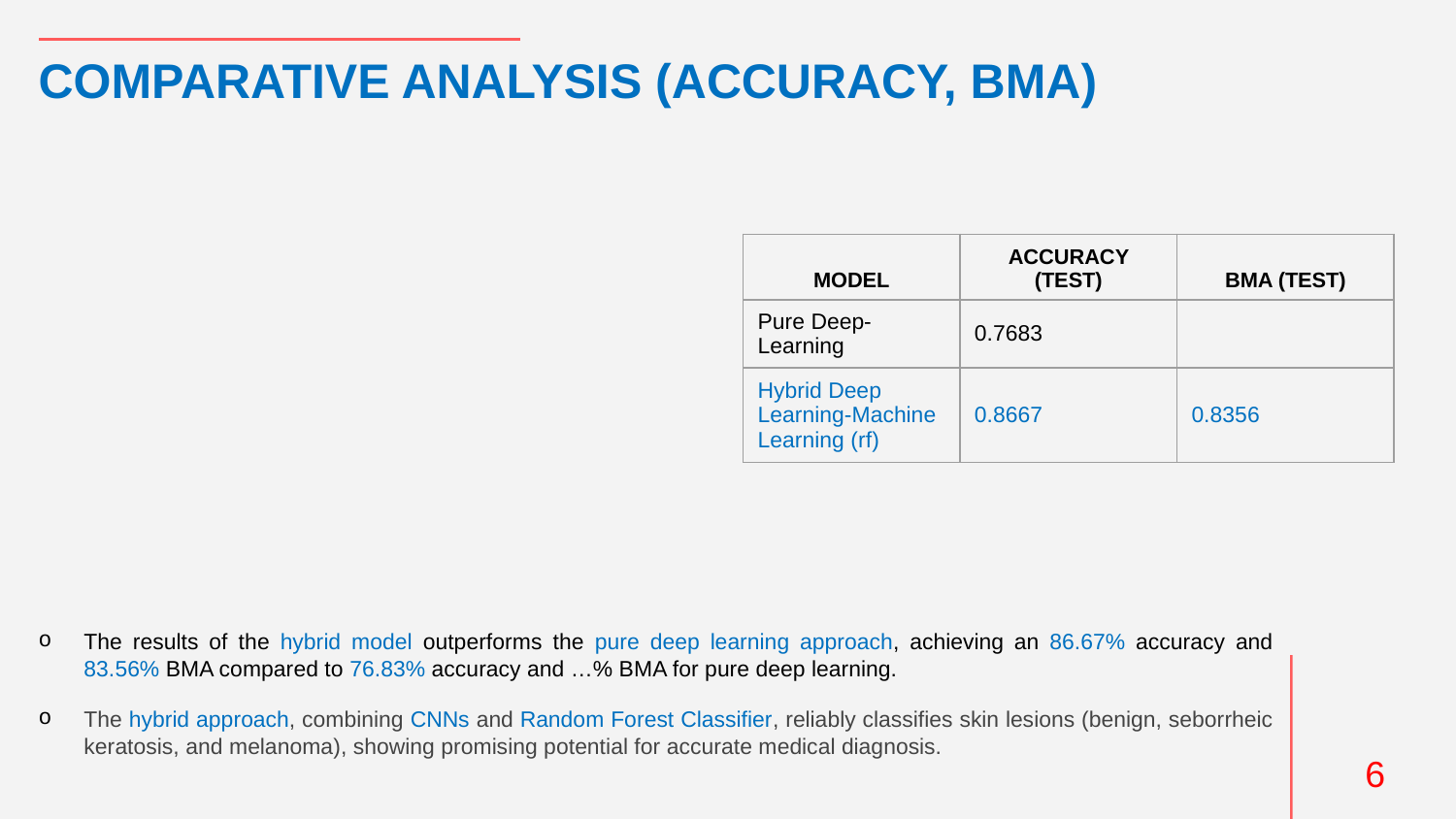

# COMPARATIVE ANALYSIS (ACCURACY, BMA)
| MODEL | ACCURACY (TEST) | BMA (TEST) |
| --- | --- | --- |
| Pure Deep-Learning | 0.7683 |  |
| Hybrid Deep Learning-Machine Learning (rf) | 0.8667 | 0.8356 |
The results of the hybrid model outperforms the pure deep learning approach, achieving an 86.67% accuracy and 83.56% BMA compared to 76.83% accuracy and …% BMA for pure deep learning.
The hybrid approach, combining CNNs and Random Forest Classifier, reliably classifies skin lesions (benign, seborrheic keratosis, and melanoma), showing promising potential for accurate medical diagnosis.
6